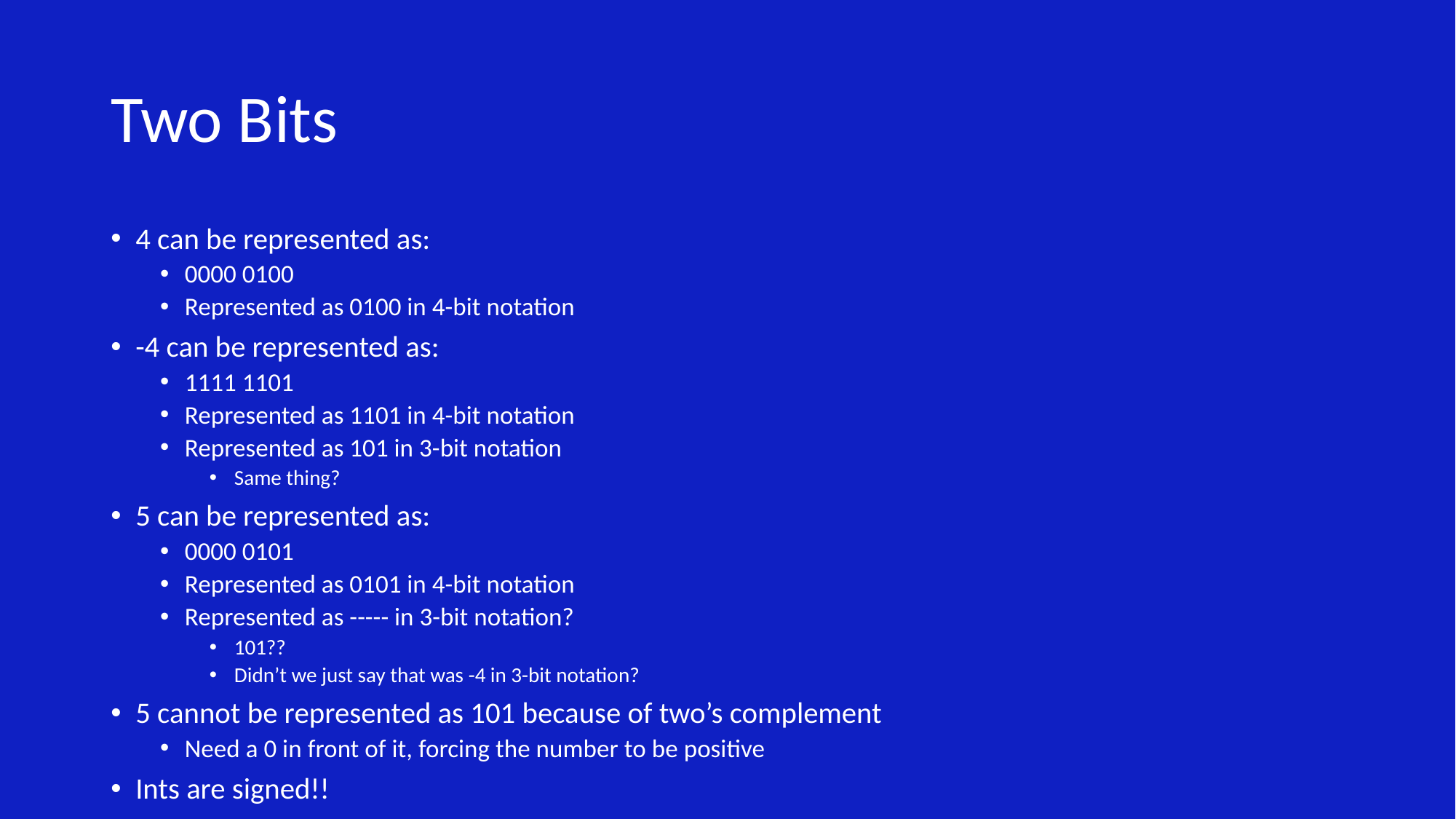

# Two Bits
4 can be represented as:
0000 0100
Represented as 0100 in 4-bit notation
-4 can be represented as:
1111 1101
Represented as 1101 in 4-bit notation
Represented as 101 in 3-bit notation
Same thing?
5 can be represented as:
0000 0101
Represented as 0101 in 4-bit notation
Represented as ----- in 3-bit notation?
101??
Didn’t we just say that was -4 in 3-bit notation?
5 cannot be represented as 101 because of two’s complement
Need a 0 in front of it, forcing the number to be positive
Ints are signed!!